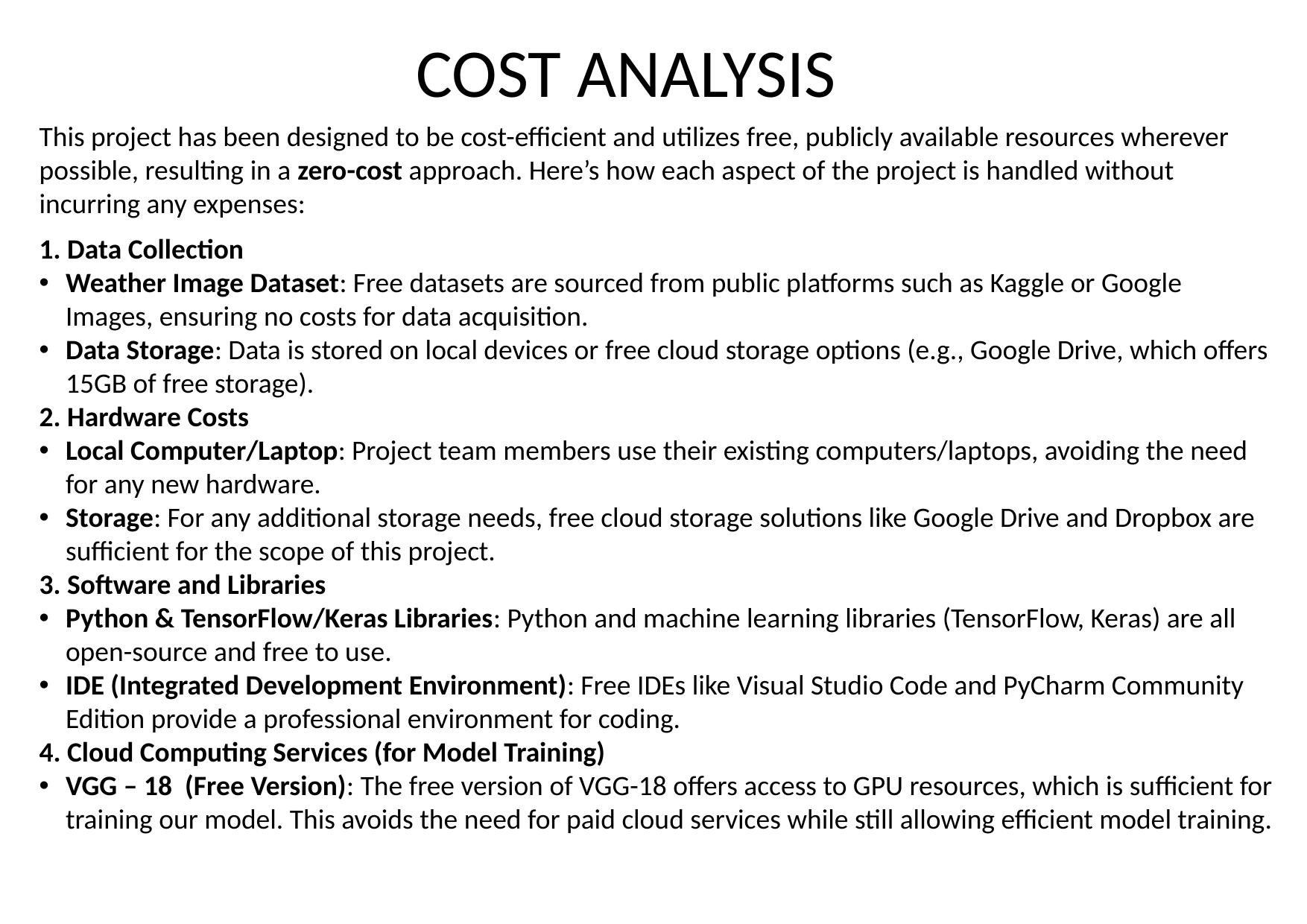

COST ANALYSIS
This project has been designed to be cost-efficient and utilizes free, publicly available resources wherever possible, resulting in a zero-cost approach. Here’s how each aspect of the project is handled without incurring any expenses:
1. Data Collection
Weather Image Dataset: Free datasets are sourced from public platforms such as Kaggle or Google Images, ensuring no costs for data acquisition.
Data Storage: Data is stored on local devices or free cloud storage options (e.g., Google Drive, which offers 15GB of free storage).
2. Hardware Costs
Local Computer/Laptop: Project team members use their existing computers/laptops, avoiding the need for any new hardware.
Storage: For any additional storage needs, free cloud storage solutions like Google Drive and Dropbox are sufficient for the scope of this project.
3. Software and Libraries
Python & TensorFlow/Keras Libraries: Python and machine learning libraries (TensorFlow, Keras) are all open-source and free to use.
IDE (Integrated Development Environment): Free IDEs like Visual Studio Code and PyCharm Community Edition provide a professional environment for coding.
4. Cloud Computing Services (for Model Training)
VGG – 18  (Free Version): The free version of VGG-18 offers access to GPU resources, which is sufficient for training our model. This avoids the need for paid cloud services while still allowing efficient model training.